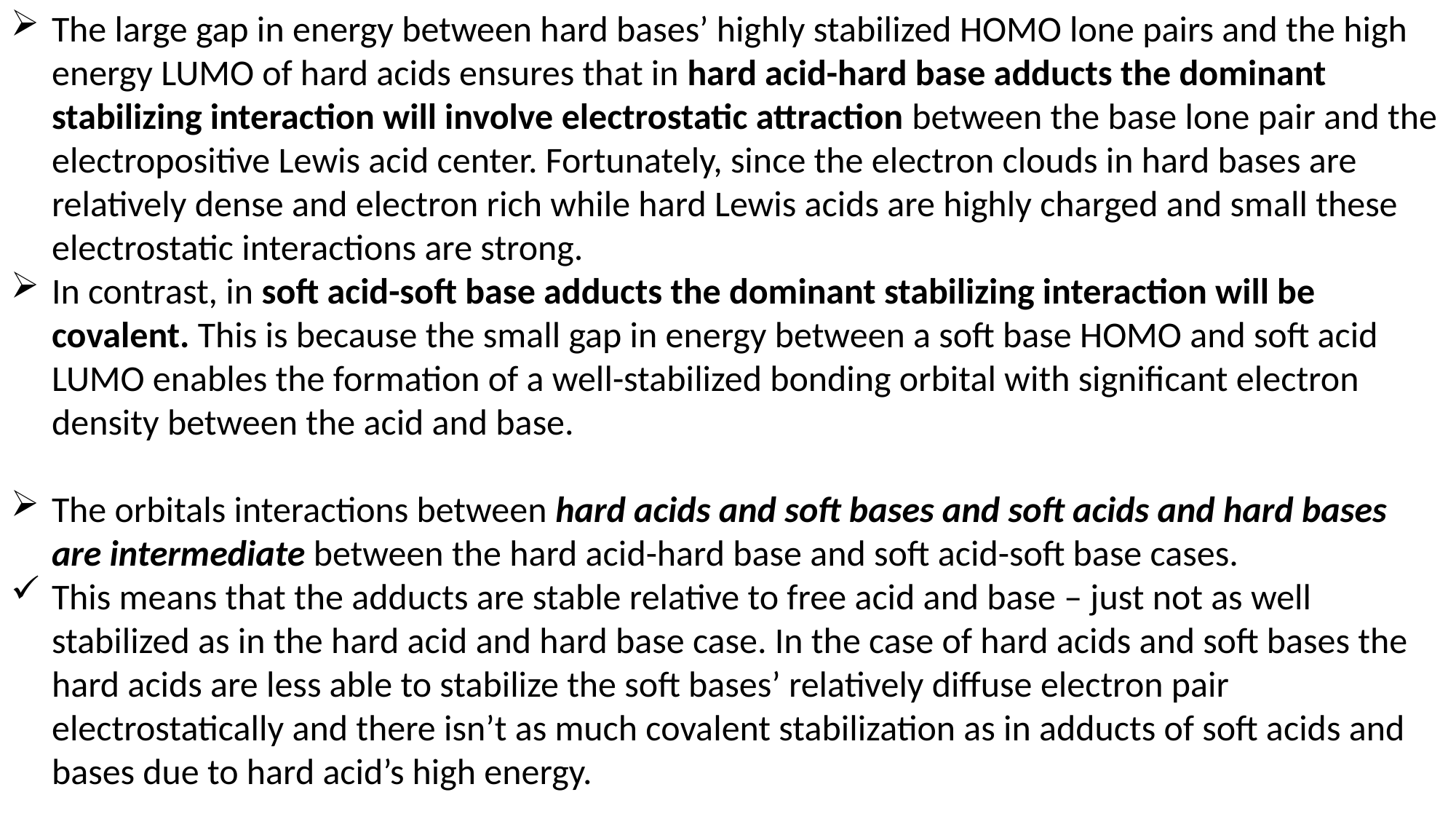

The large gap in energy between hard bases’ highly stabilized HOMO lone pairs and the high energy LUMO of hard acids ensures that in hard acid-hard base adducts the dominant stabilizing interaction will involve electrostatic attraction between the base lone pair and the electropositive Lewis acid center. Fortunately, since the electron clouds in hard bases are relatively dense and electron rich while hard Lewis acids are highly charged and small these electrostatic interactions are strong.
In contrast, in soft acid-soft base adducts the dominant stabilizing interaction will be covalent. This is because the small gap in energy between a soft base HOMO and soft acid LUMO enables the formation of a well-stabilized bonding orbital with significant electron density between the acid and base.

The orbitals interactions between hard acids and soft bases and soft acids and hard bases are intermediate between the hard acid-hard base and soft acid-soft base cases.
This means that the adducts are stable relative to free acid and base – just not as well stabilized as in the hard acid and hard base case. In the case of hard acids and soft bases the hard acids are less able to stabilize the soft bases’ relatively diffuse electron pair electrostatically and there isn’t as much covalent stabilization as in adducts of soft acids and bases due to hard acid’s high energy.